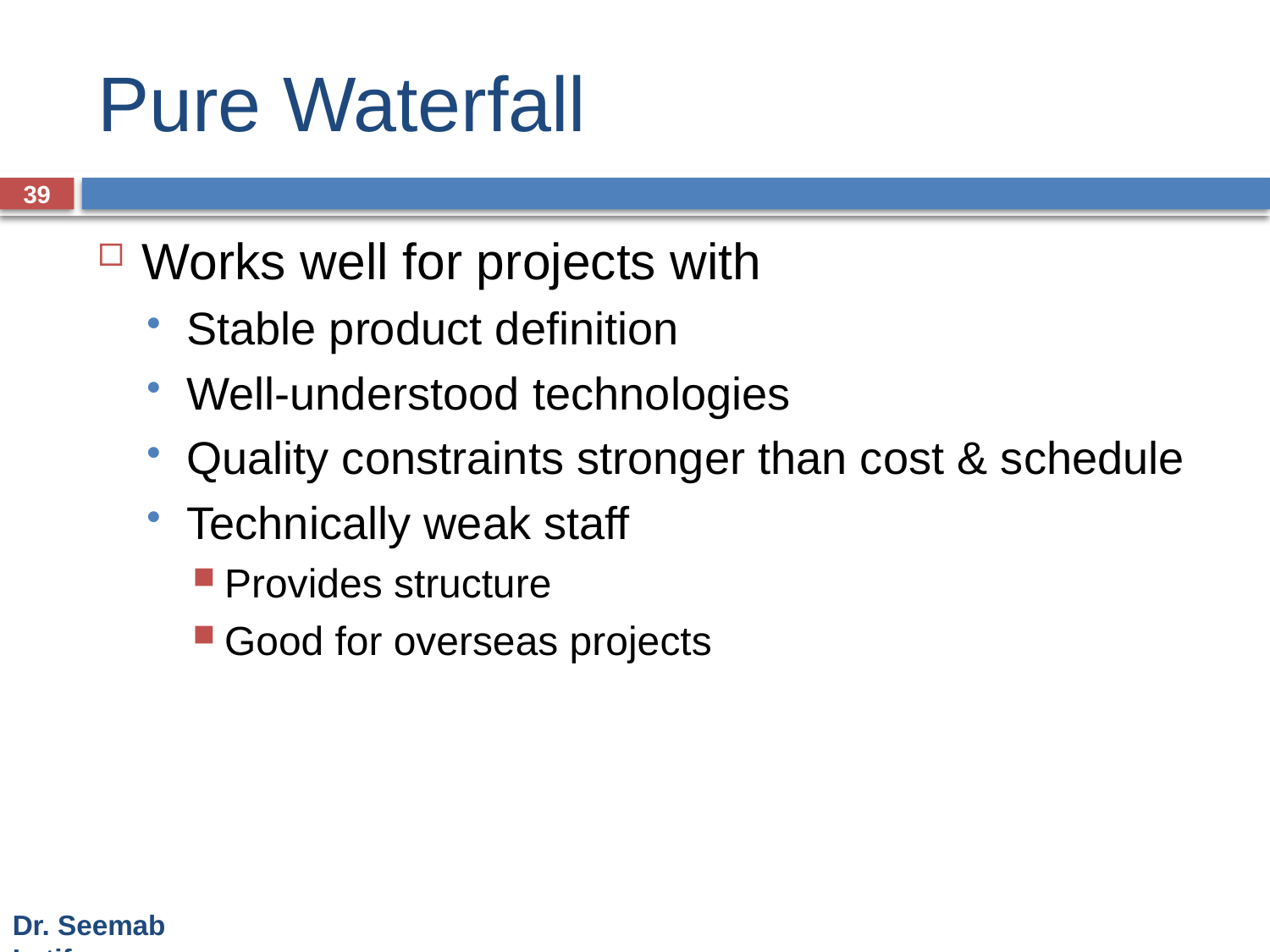

# Pure Waterfall
39
Works well for projects with
Stable product definition
Well-understood technologies
Quality constraints stronger than cost & schedule
Technically weak staff
Provides structure
Good for overseas projects